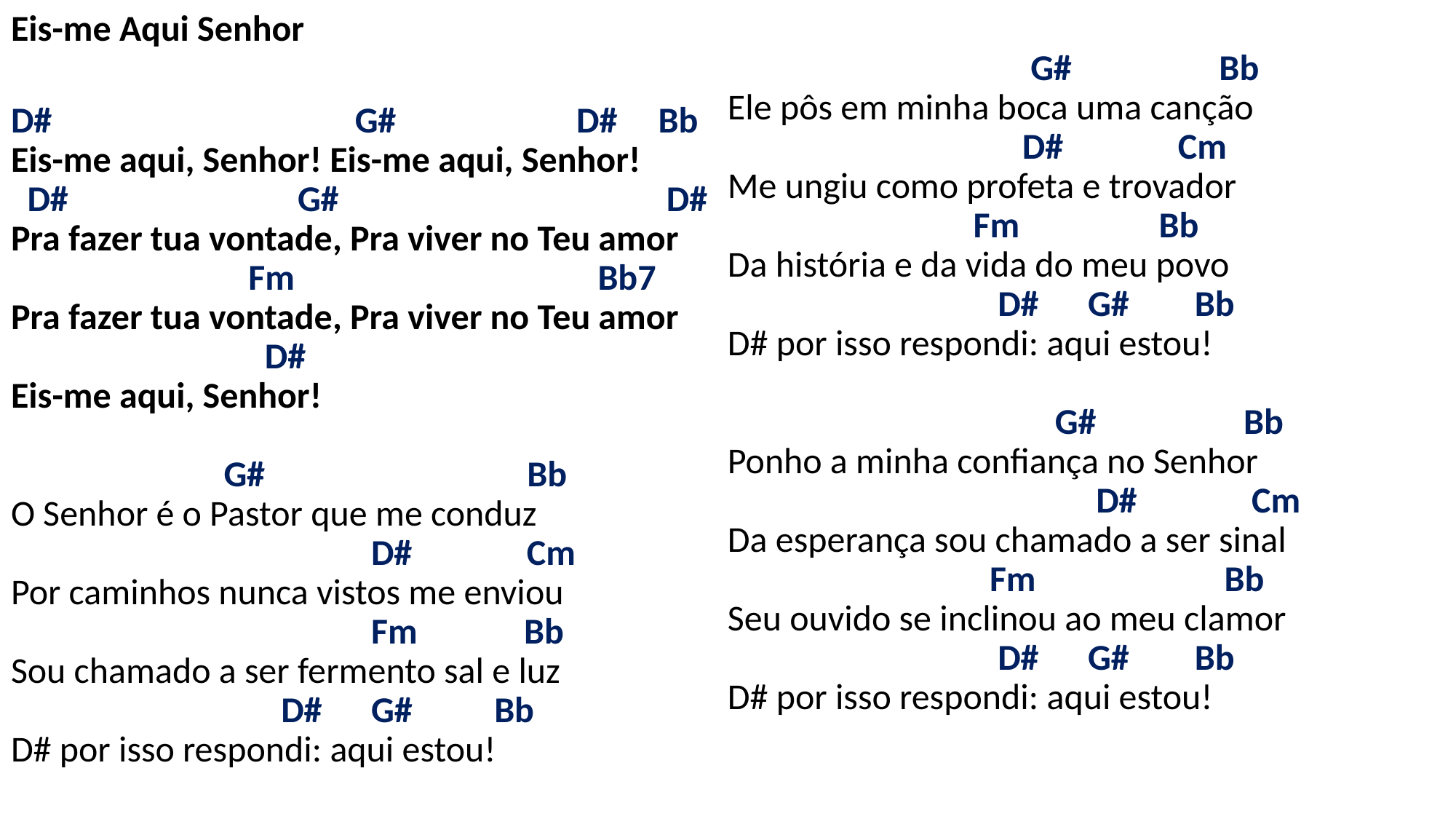

# Eis-me Aqui Senhor D#                                     G#                      D#     Bb Eis-me aqui, Senhor! Eis-me aqui, Senhor! D#                            G#                                        D# Pra fazer tua vontade, Pra viver no Teu amor Fm                                     Bb7 Pra fazer tua vontade, Pra viver no Teu amor D# Eis-me aqui, Senhor! G#                                Bb O Senhor é o Pastor que me conduz D#              Cm Por caminhos nunca vistos me enviou Fm             Bb Sou chamado a ser fermento sal e luz D#      G#          Bb D# por isso respondi: aqui estou! G#                  Bb Ele pôs em minha boca uma canção D#              Cm Me ungiu como profeta e trovador Fm                 Bb Da história e da vida do meu povo D#      G#        Bb D# por isso respondi: aqui estou! G#                  Bb Ponho a minha confiança no Senhor D#              Cm Da esperança sou chamado a ser sinal Fm                       Bb Seu ouvido se inclinou ao meu clamor D#      G#        Bb D# por isso respondi: aqui estou!